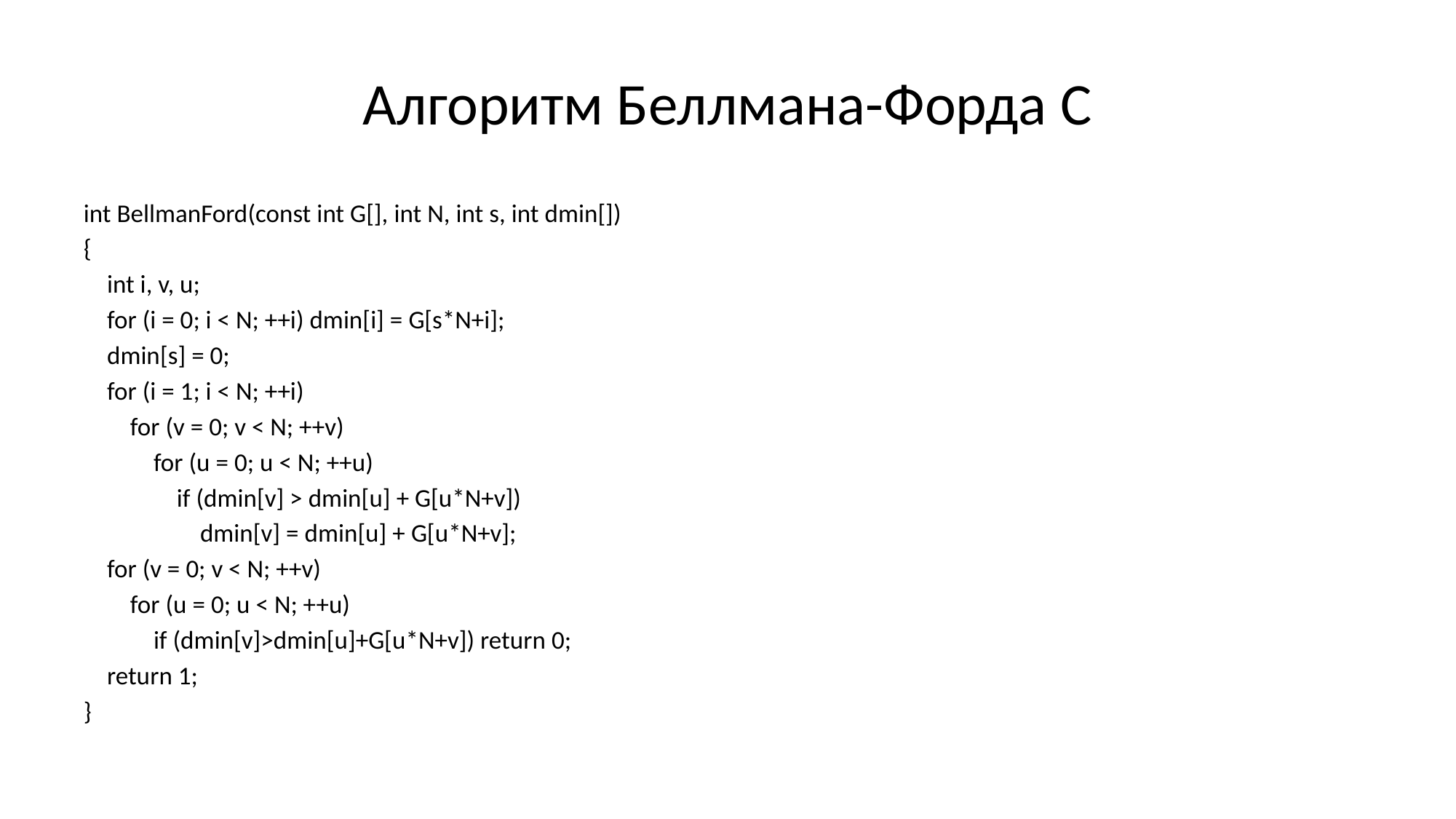

# Алгоритм Беллмана-Форда C
int BellmanFord(const int G[], int N, int s, int dmin[])
{
    int i, v, u;
    for (i = 0; i < N; ++i) dmin[i] = G[s*N+i];
    dmin[s] = 0;
    for (i = 1; i < N; ++i)
        for (v = 0; v < N; ++v)
            for (u = 0; u < N; ++u)
                if (dmin[v] > dmin[u] + G[u*N+v])
                    dmin[v] = dmin[u] + G[u*N+v];
    for (v = 0; v < N; ++v)
        for (u = 0; u < N; ++u)
            if (dmin[v]>dmin[u]+G[u*N+v]) return 0;
    return 1;
}